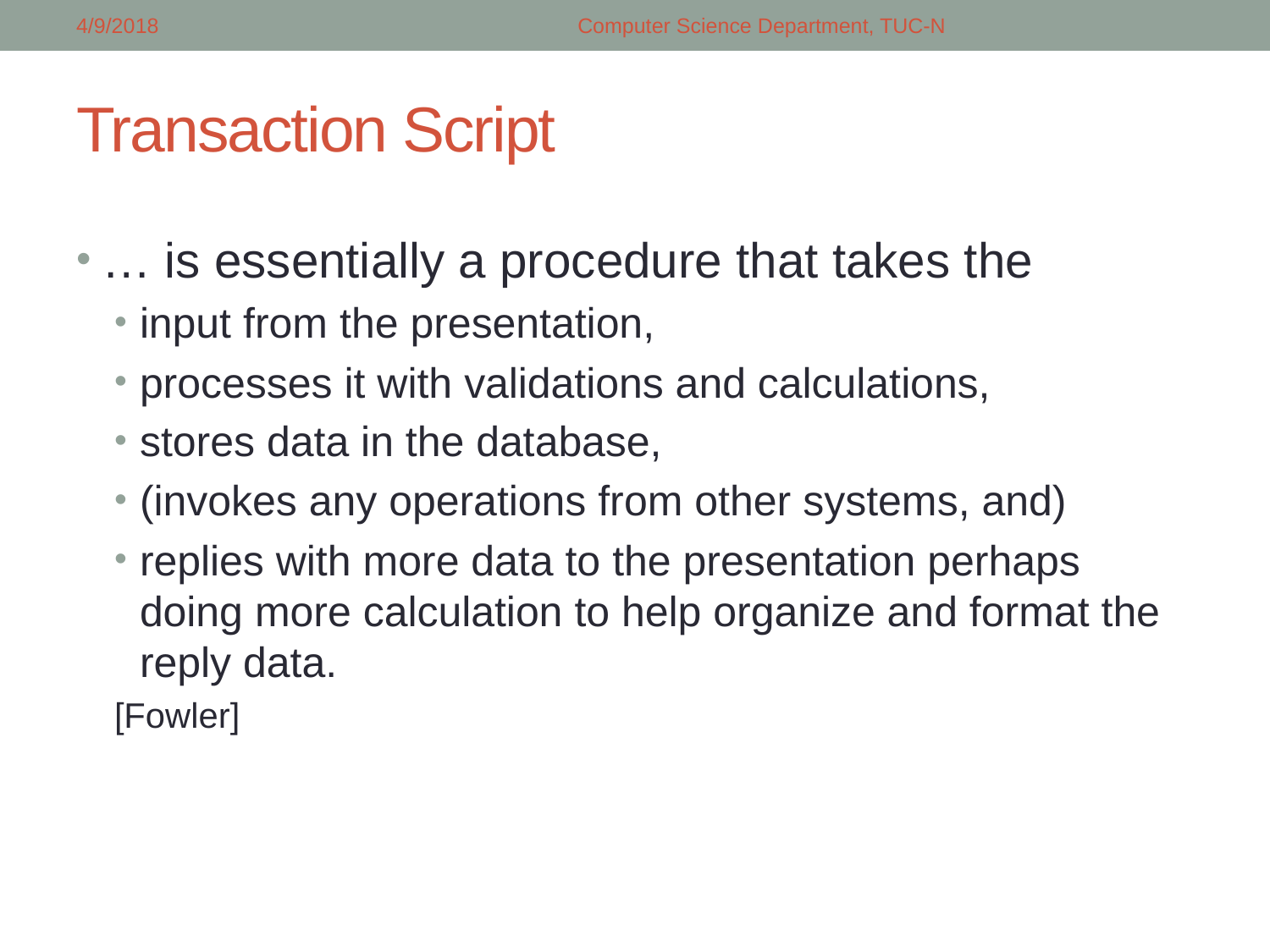

4/9/2018
Computer Science Department, TUC-N
# Transaction Script
… is essentially a procedure that takes the
input from the presentation,
processes it with validations and calculations,
stores data in the database,
(invokes any operations from other systems, and)
replies with more data to the presentation perhaps doing more calculation to help organize and format the reply data.
[Fowler]